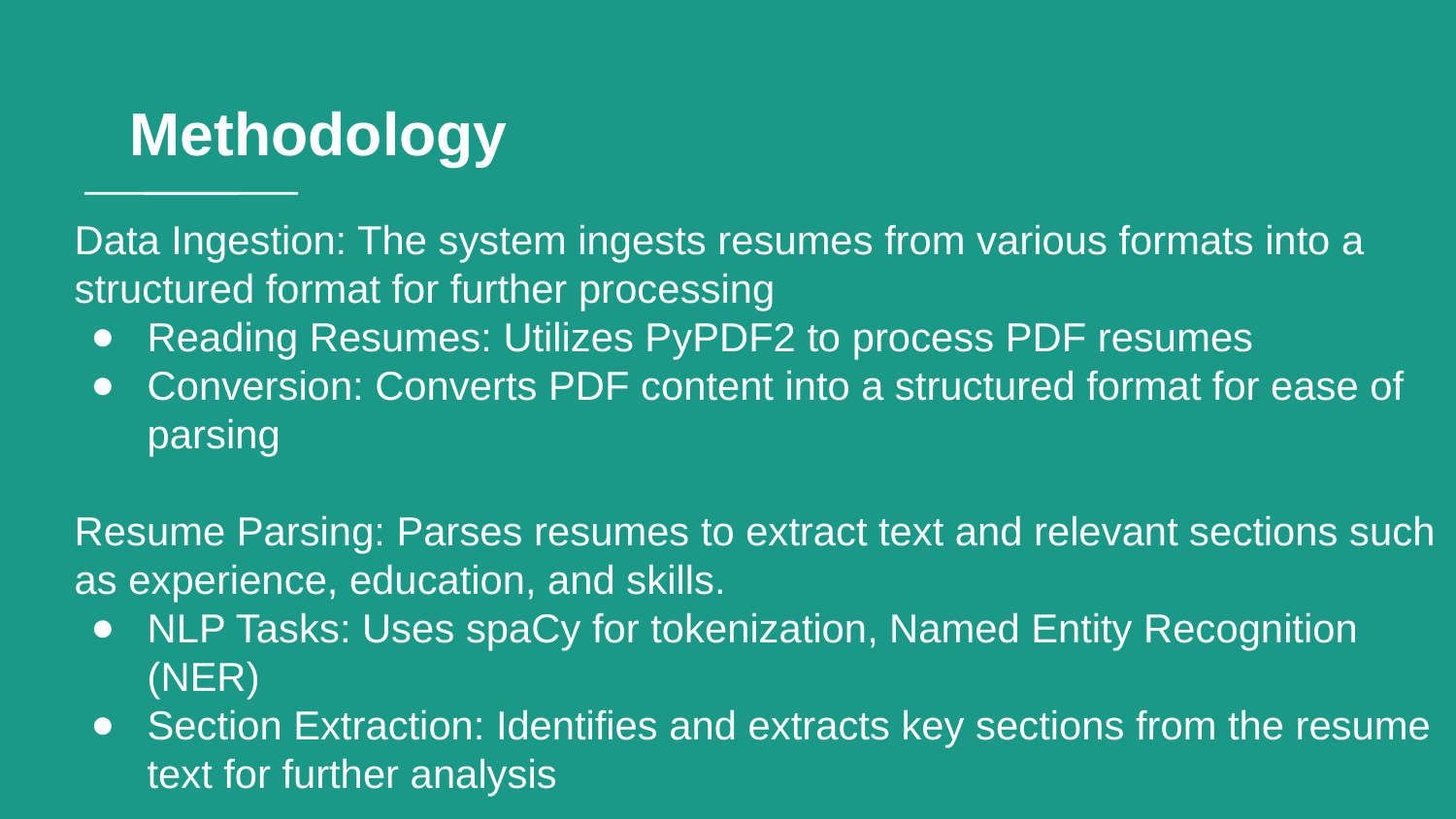

# Methodology
Data Ingestion: The system ingests resumes from various formats into a structured format for further processing
Reading Resumes: Utilizes PyPDF2 to process PDF resumes
Conversion: Converts PDF content into a structured format for ease of parsing

Resume Parsing: Parses resumes to extract text and relevant sections such as experience, education, and skills.
NLP Tasks: Uses spaCy for tokenization, Named Entity Recognition (NER)
Section Extraction: Identifies and extracts key sections from the resume text for further analysis